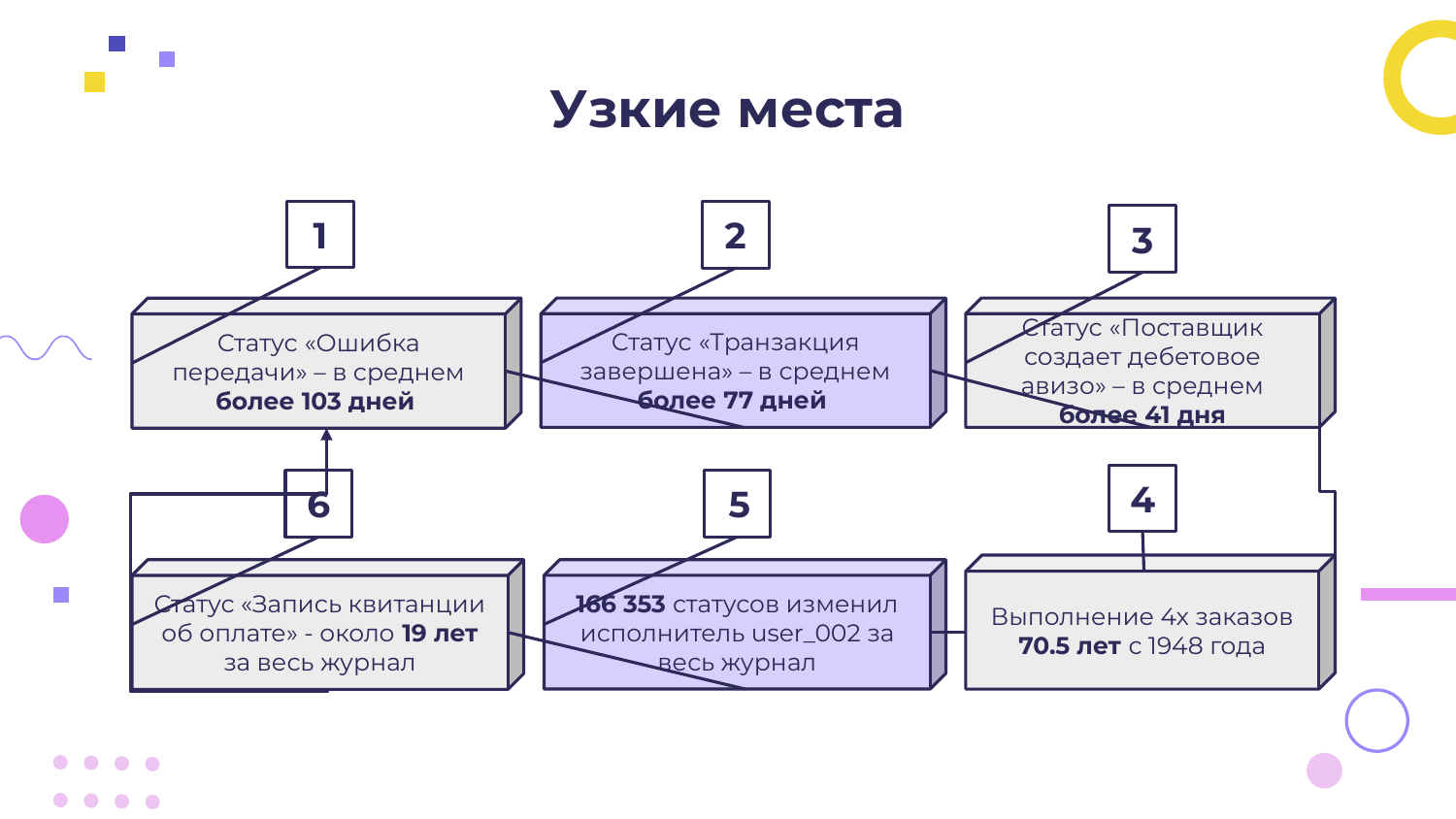

# Узкие места
1
2
3
Статус «Ошибка передачи» – в среднем более 103 дней
Статус «Транзакция завершена» – в среднем более 77 дней
Статус «Поставщик создает дебетовое авизо» – в среднем более 41 дня
4
6
 5
Выполнение 4х заказов 70.5 лет с 1948 года
Статус «Запись квитанции об оплате» - около 19 лет за весь журнал
166 353 статусов изменил исполнитель user_002 за весь журнал